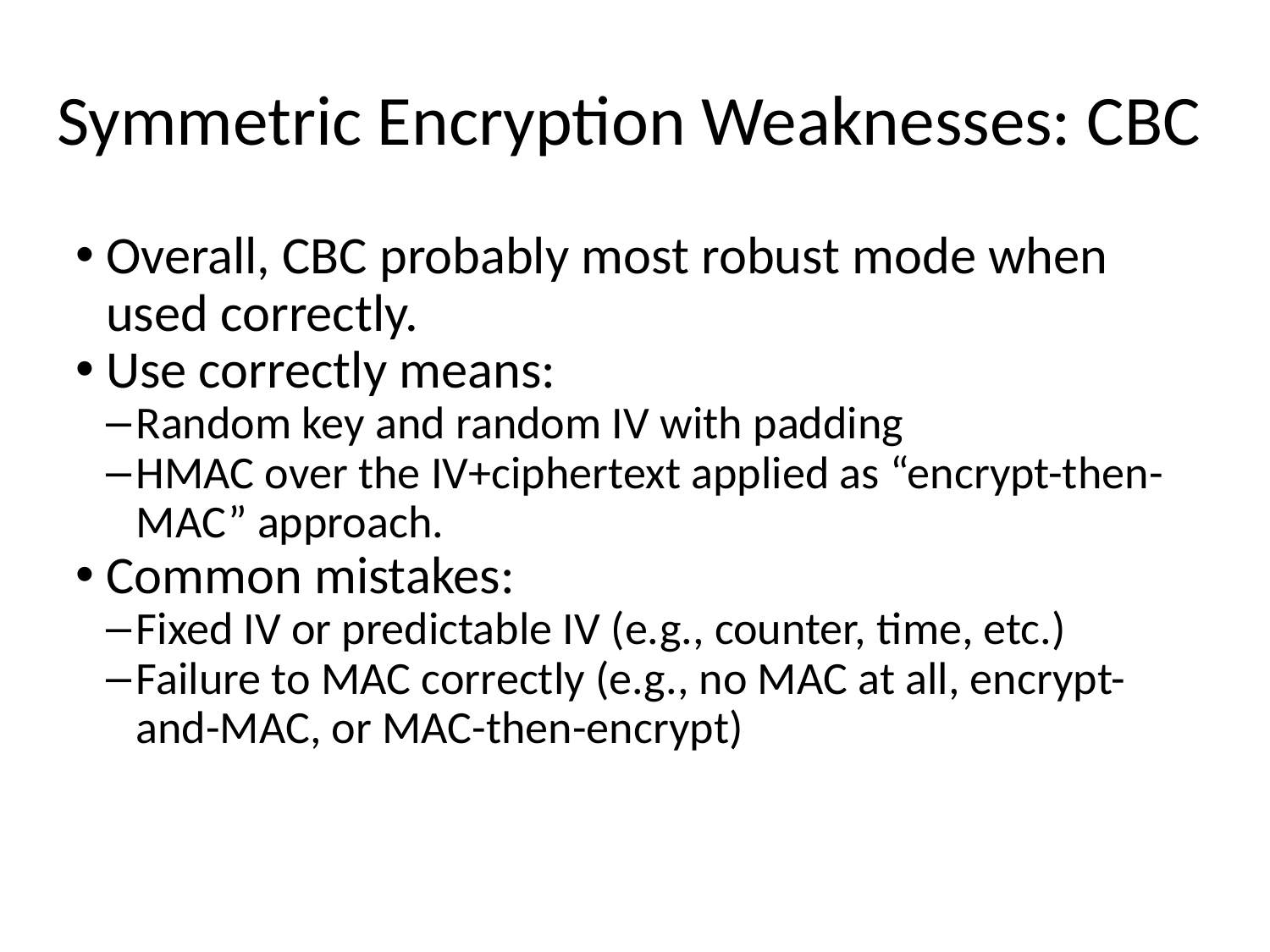

Symmetric Encryption Weaknesses: CBC
Overall, CBC probably most robust mode when used correctly.
Use correctly means:
Random key and random IV with padding
HMAC over the IV+ciphertext applied as “encrypt-then-MAC” approach.
Common mistakes:
Fixed IV or predictable IV (e.g., counter, time, etc.)
Failure to MAC correctly (e.g., no MAC at all, encrypt-and-MAC, or MAC-then-encrypt)